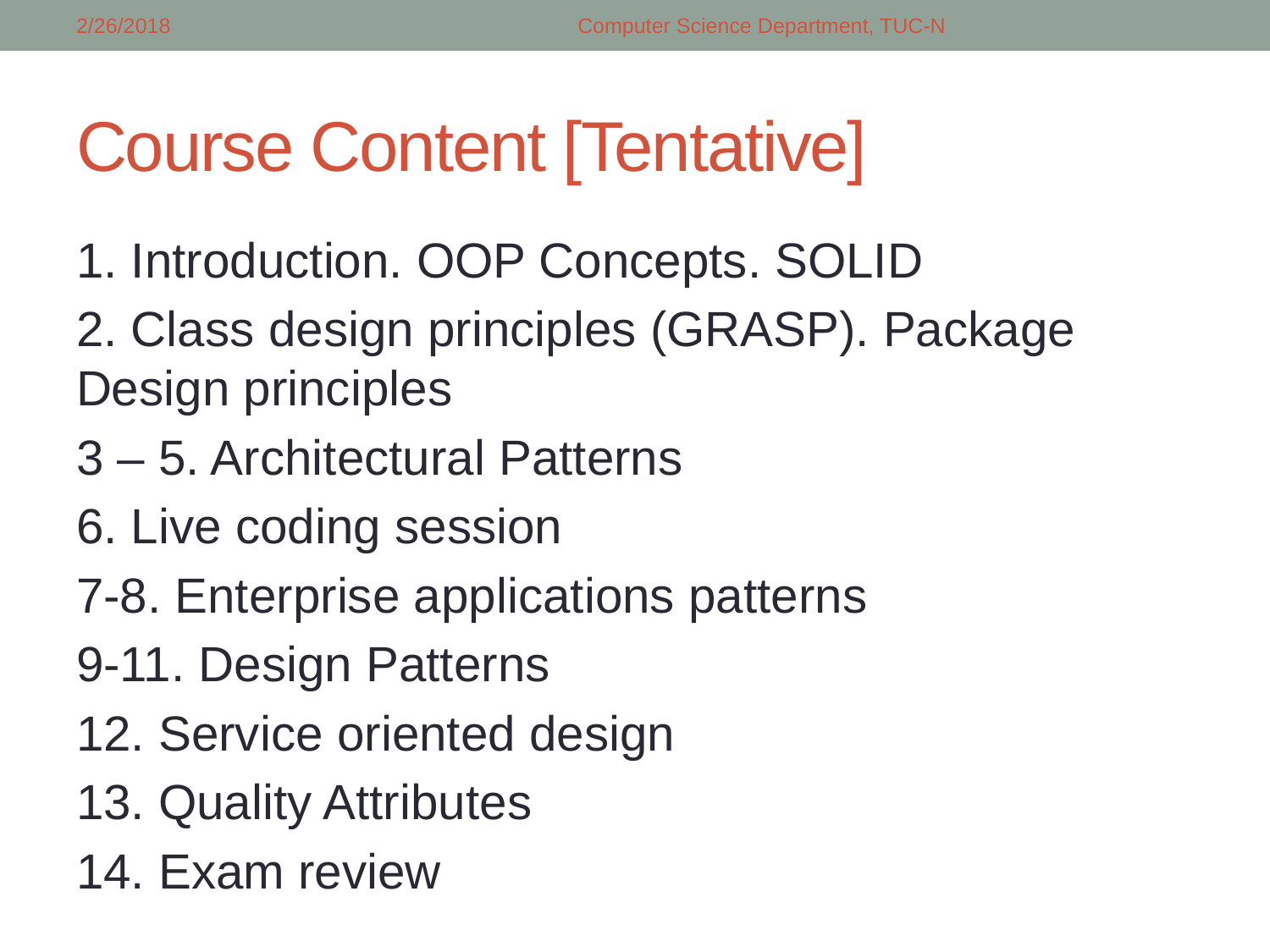

2/26/2018
Computer Science Department, TUC-N
# Course Content [Tentative]
1. Introduction. OOP Concepts. SOLID
2. Class design principles (GRASP). Package Design principles
3 – 5. Architectural Patterns
6. Live coding session
7-8. Enterprise applications patterns
9-11. Design Patterns
12. Service oriented design
13. Quality Attributes
14. Exam review